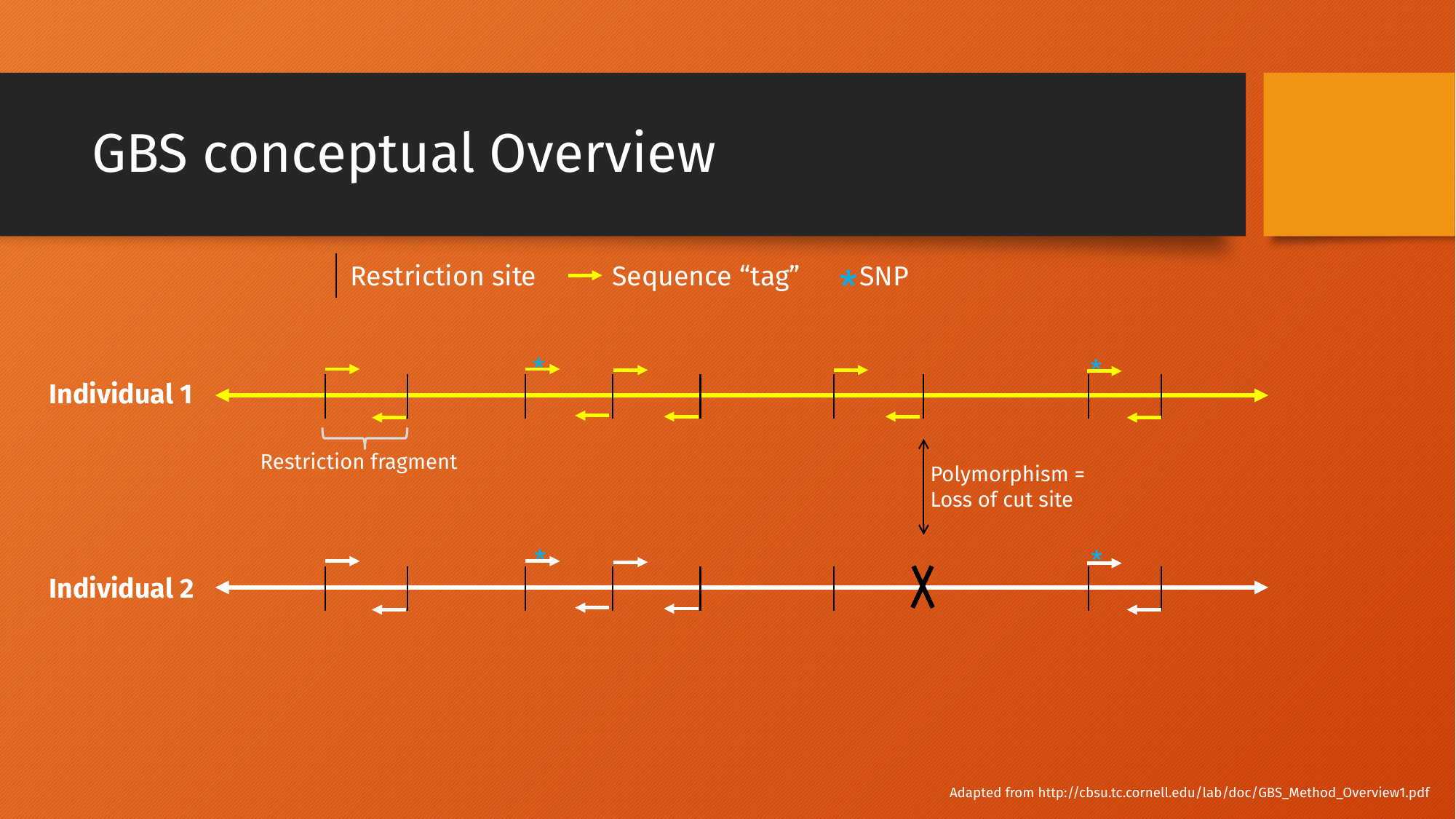

# GBS conceptual Overview
Restriction site
Sequence “tag”
SNP
*
*
*
Individual 1

Restriction fragment
Polymorphism =
Loss of cut site
*
*
Individual 2
Adapted from http://cbsu.tc.cornell.edu/lab/doc/GBS_Method_Overview1.pdf